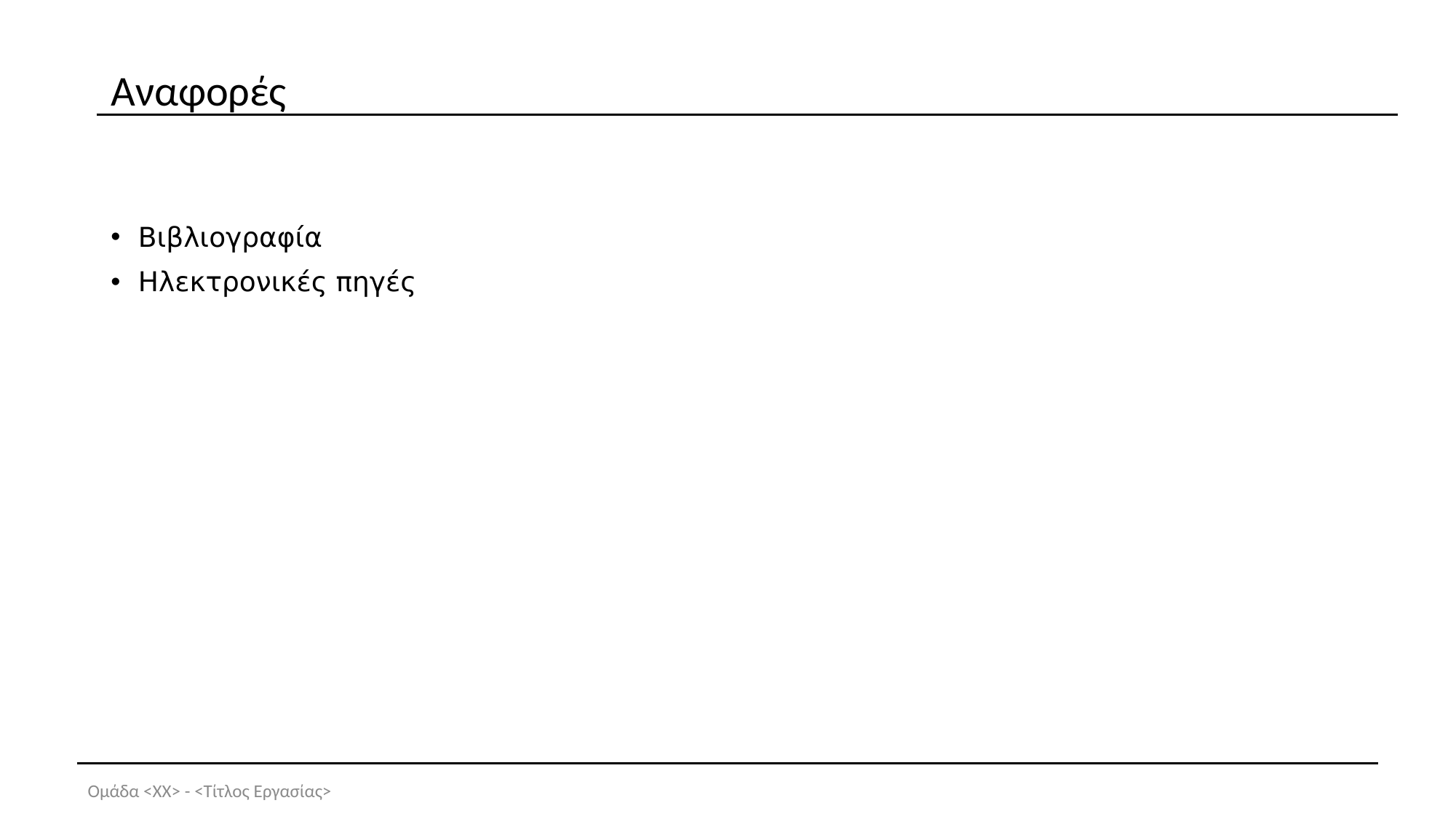

# Αναφορές
Βιβλιογραφία
Ηλεκτρονικές πηγές

Ομάδα <ΧΧ> - <Τίτλος Εργασίας>